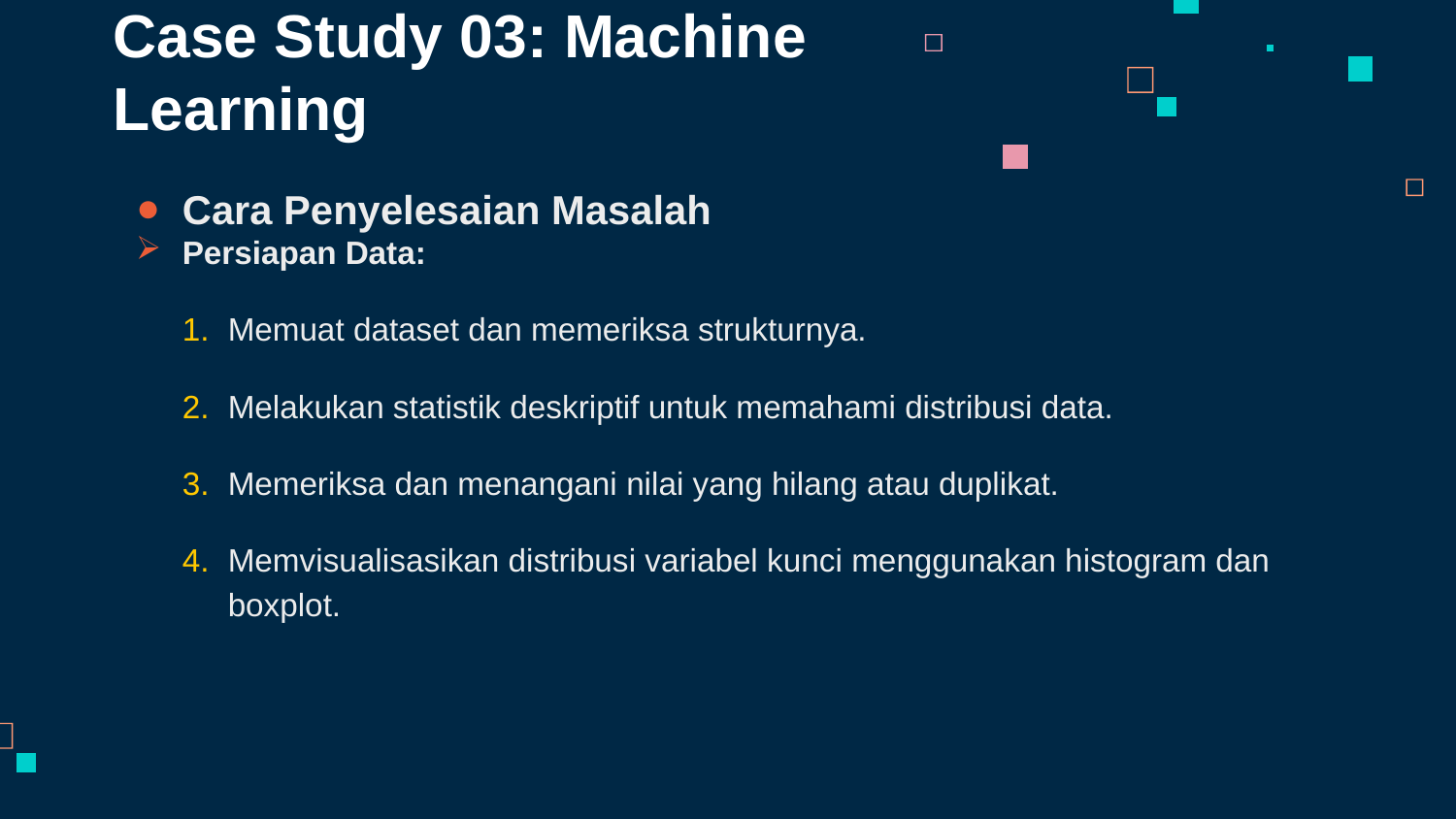

# Case Study 03: Machine Learning
Cara Penyelesaian Masalah
Persiapan Data:
Memuat dataset dan memeriksa strukturnya.
Melakukan statistik deskriptif untuk memahami distribusi data.
Memeriksa dan menangani nilai yang hilang atau duplikat.
Memvisualisasikan distribusi variabel kunci menggunakan histogram dan boxplot.